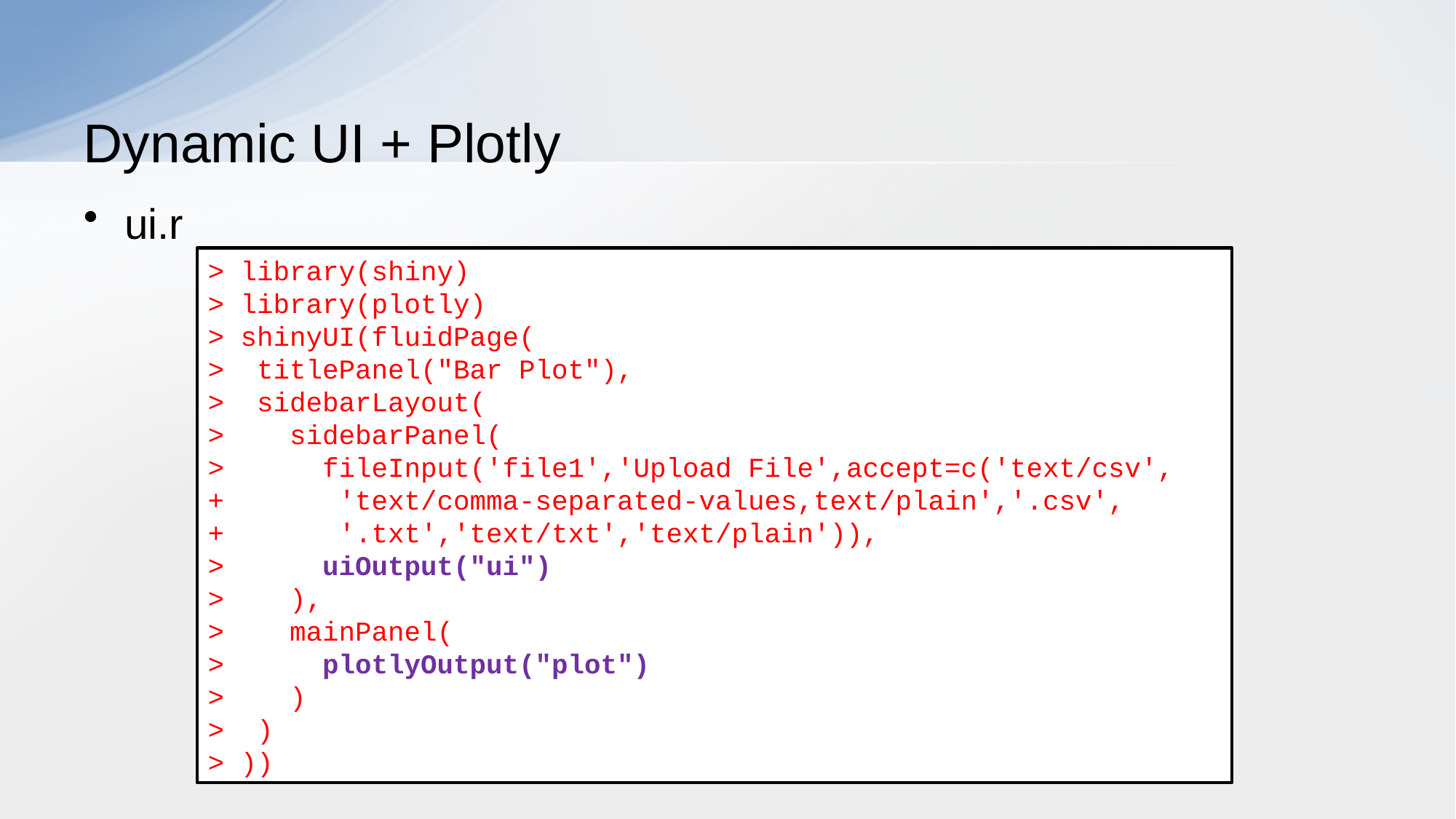

# Dynamic UI + Plotly
ui.r
> library(shiny)
> library(plotly)
> shinyUI(fluidPage(
>  titlePanel("Bar Plot"),
>  sidebarLayout(
>    sidebarPanel(
>      fileInput('file1','Upload File',accept=c('text/csv',
+       'text/comma-separated-values,text/plain','.csv',
+       '.txt','text/txt','text/plain')),
>      uiOutput("ui")
>    ),
>    mainPanel(
>      plotlyOutput("plot")
>    )
>  )
> ))
61